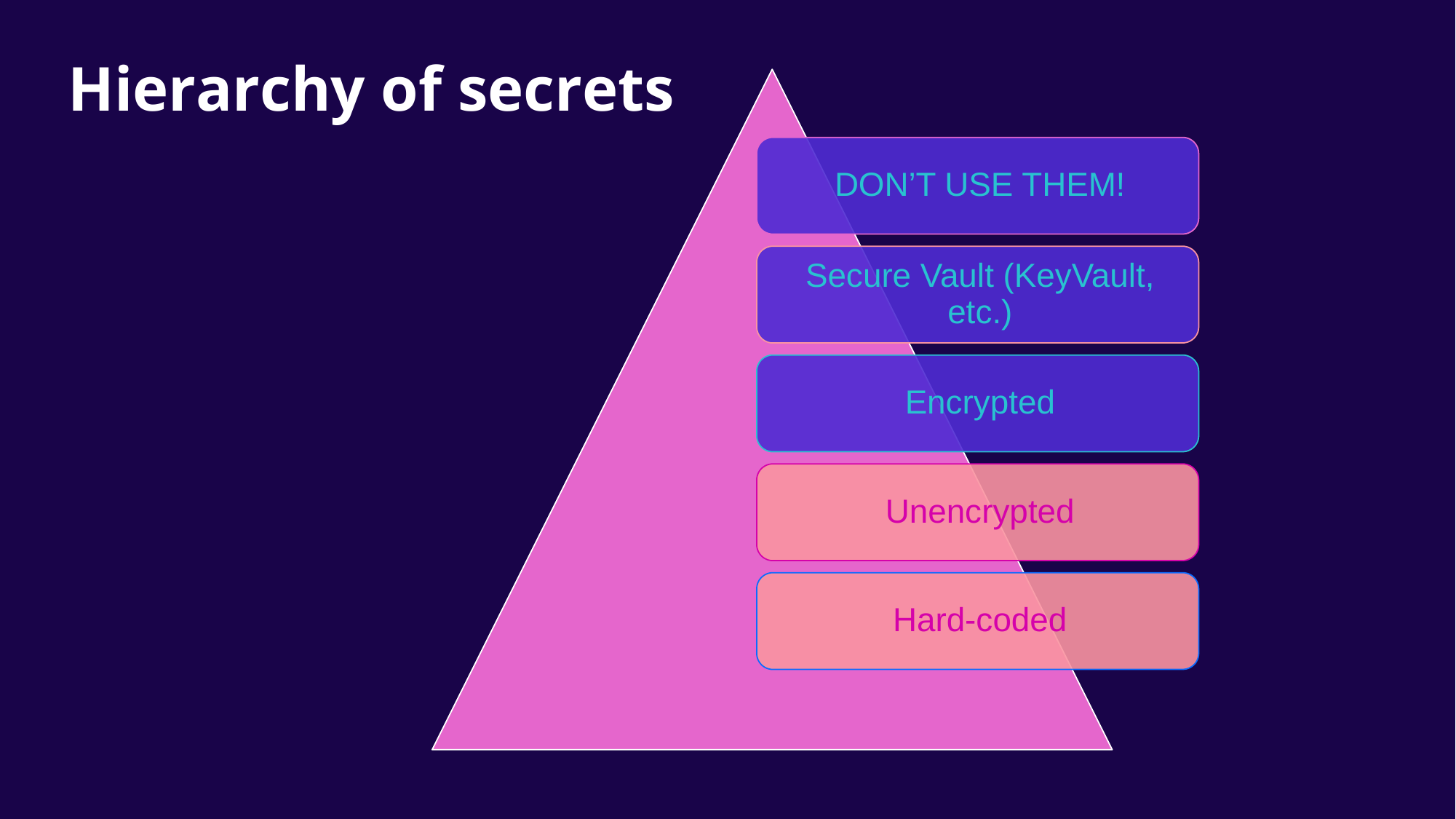

# Hierarchy of secrets
DON’T USE THEM!
Secure Vault (KeyVault, etc.)
Encrypted
Unencrypted
Hard-coded